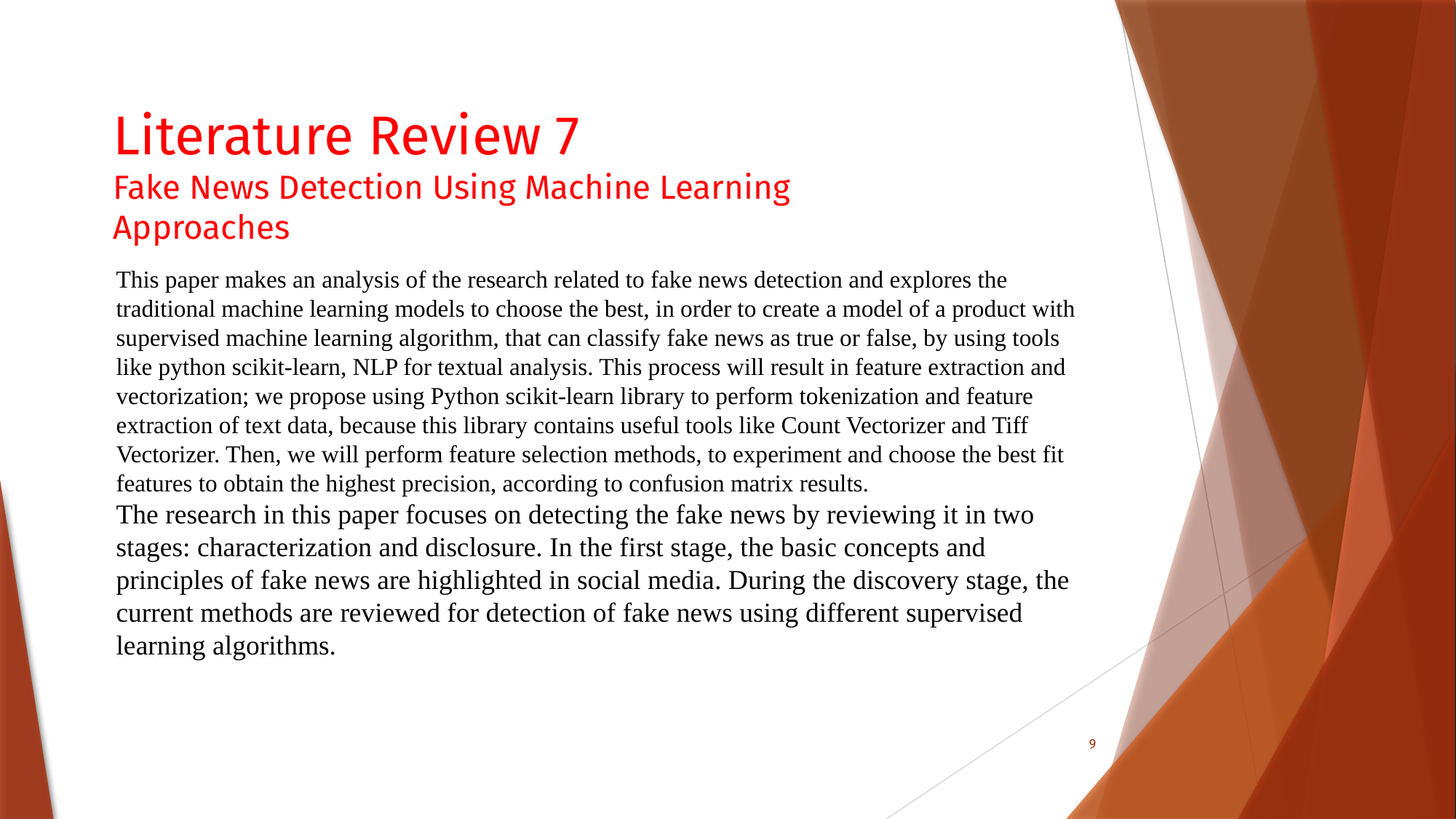

Literature Review 7
Fake News Detection Using Machine Learning Approaches
This paper makes an analysis of the research related to fake news detection and explores the traditional machine learning models to choose the best, in order to create a model of a product with supervised machine learning algorithm, that can classify fake news as true or false, by using tools like python scikit-learn, NLP for textual analysis. This process will result in feature extraction and vectorization; we propose using Python scikit-learn library to perform tokenization and feature extraction of text data, because this library contains useful tools like Count Vectorizer and Tiff Vectorizer. Then, we will perform feature selection methods, to experiment and choose the best fit features to obtain the highest precision, according to confusion matrix results.
The research in this paper focuses on detecting the fake news by reviewing it in two stages: characterization and disclosure. In the first stage, the basic concepts and principles of fake news are highlighted in social media. During the discovery stage, the current methods are reviewed for detection of fake news using different supervised learning algorithms.
9